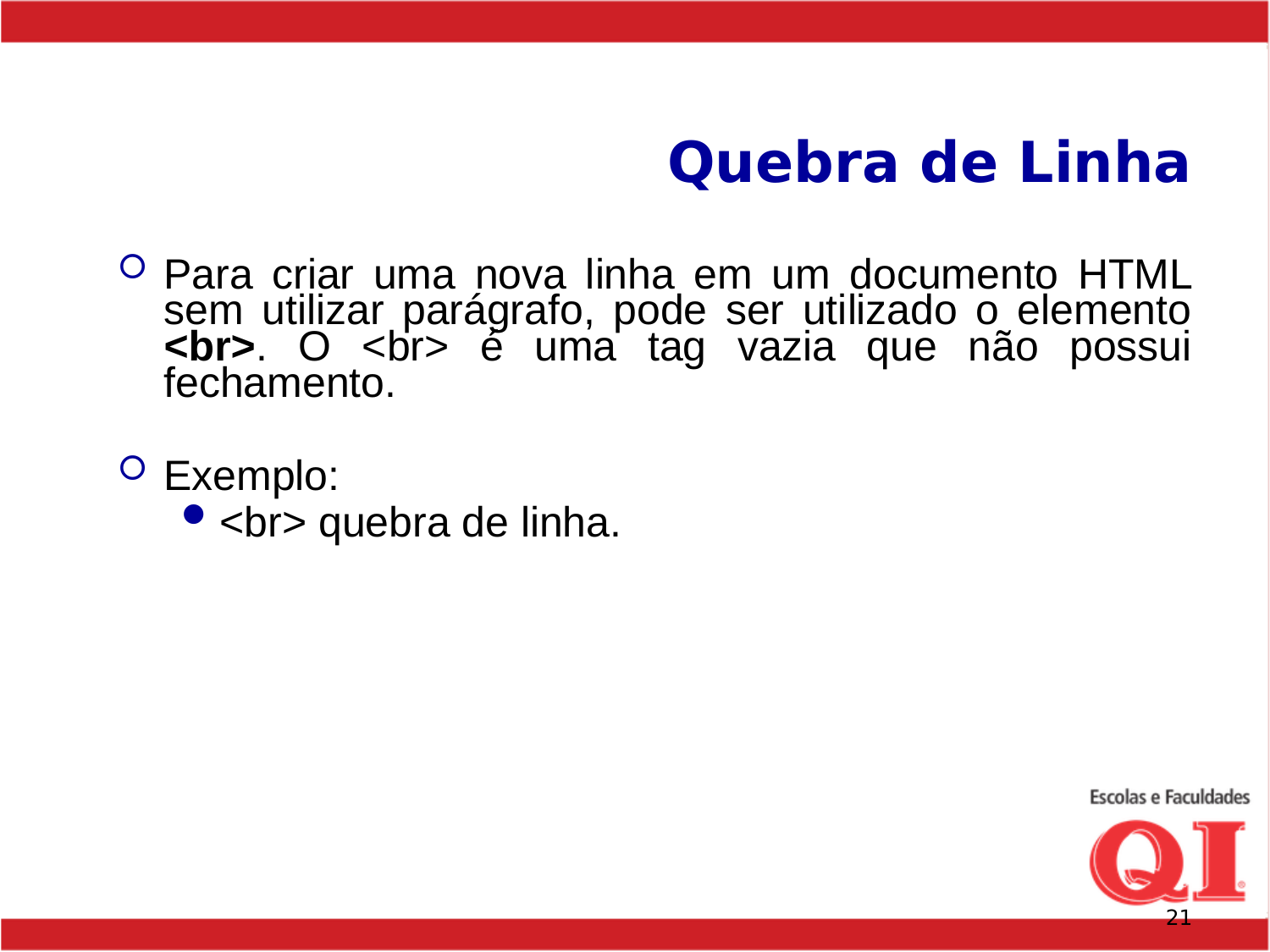

# Quebra de Linha
Para criar uma nova linha em um documento HTML sem utilizar parágrafo, pode ser utilizado o elemento <br>. O <br> é uma tag vazia que não possui fechamento.

Exemplo:
<br> quebra de linha.
21